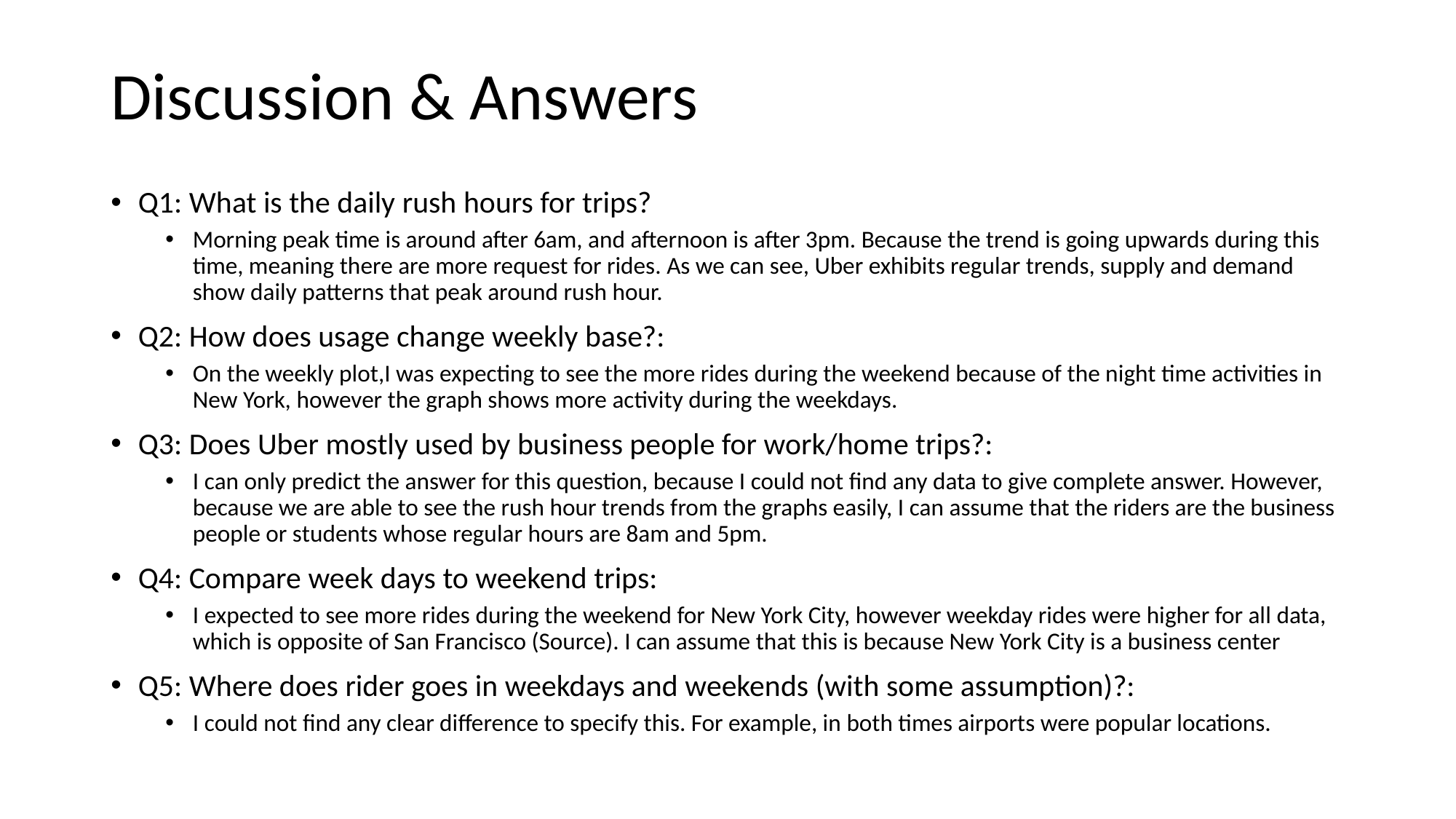

# Discussion & Answers
Q1: What is the daily rush hours for trips?
Morning peak time is around after 6am, and afternoon is after 3pm. Because the trend is going upwards during this time, meaning there are more request for rides. As we can see, Uber exhibits regular trends, supply and demand show daily patterns that peak around rush hour.
Q2: How does usage change weekly base?:
On the weekly plot,I was expecting to see the more rides during the weekend because of the night time activities in New York, however the graph shows more activity during the weekdays.
Q3: Does Uber mostly used by business people for work/home trips?:
I can only predict the answer for this question, because I could not find any data to give complete answer. However, because we are able to see the rush hour trends from the graphs easily, I can assume that the riders are the business people or students whose regular hours are 8am and 5pm.
Q4: Compare week days to weekend trips:
I expected to see more rides during the weekend for New York City, however weekday rides were higher for all data, which is opposite of San Francisco (Source). I can assume that this is because New York City is a business center
Q5: Where does rider goes in weekdays and weekends (with some assumption)?:
I could not find any clear difference to specify this. For example, in both times airports were popular locations.